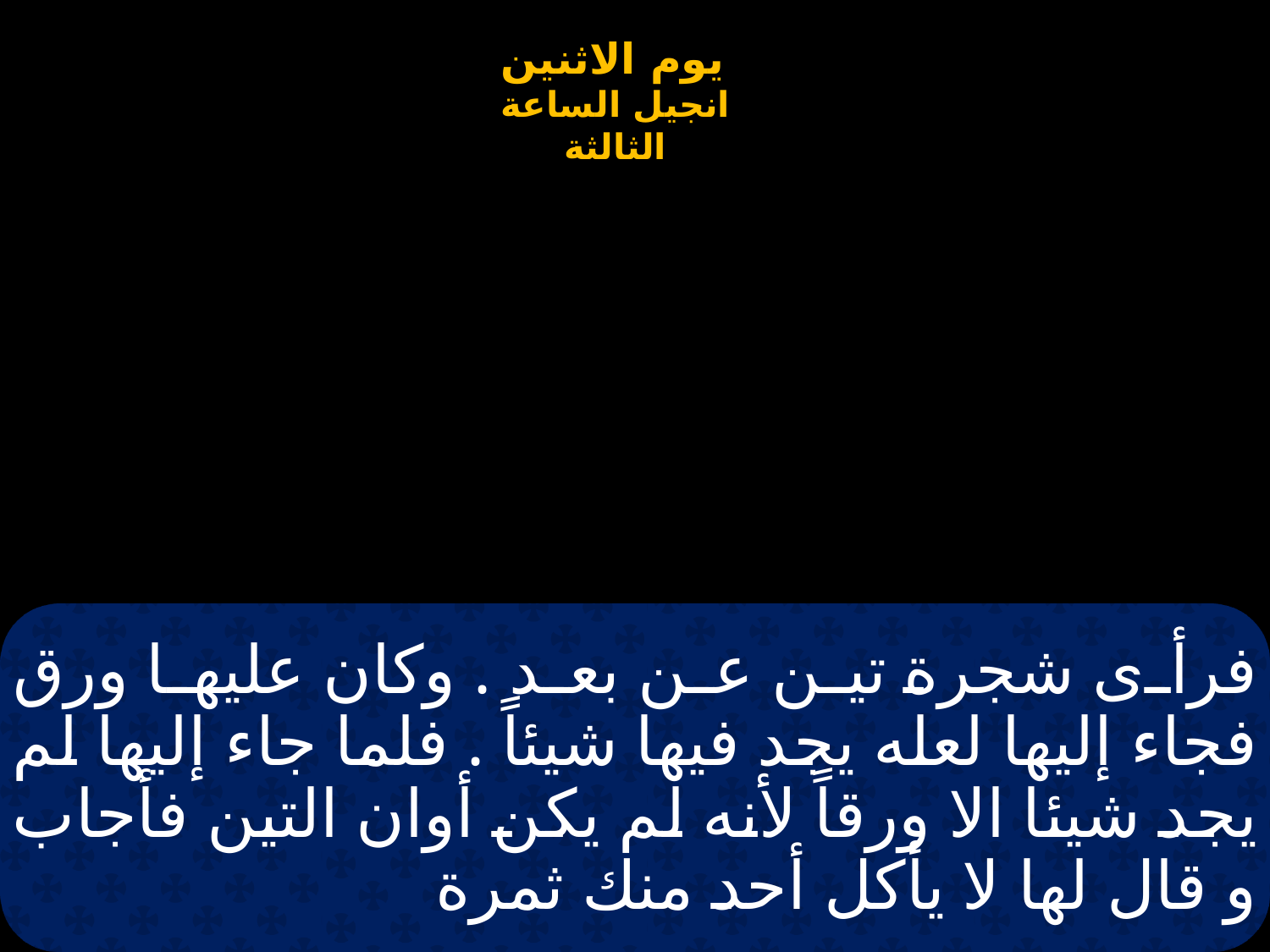

# فرأى شجرة تين عن بعد . وكان عليها ورق فجاء إليها لعله يجد فيها شيئاً . فلما جاء إليها لم يجد شيئا الا ورقاً لأنه لم يكن أوان التين فأجاب و قال لها لا يأكل أحد منك ثمرة